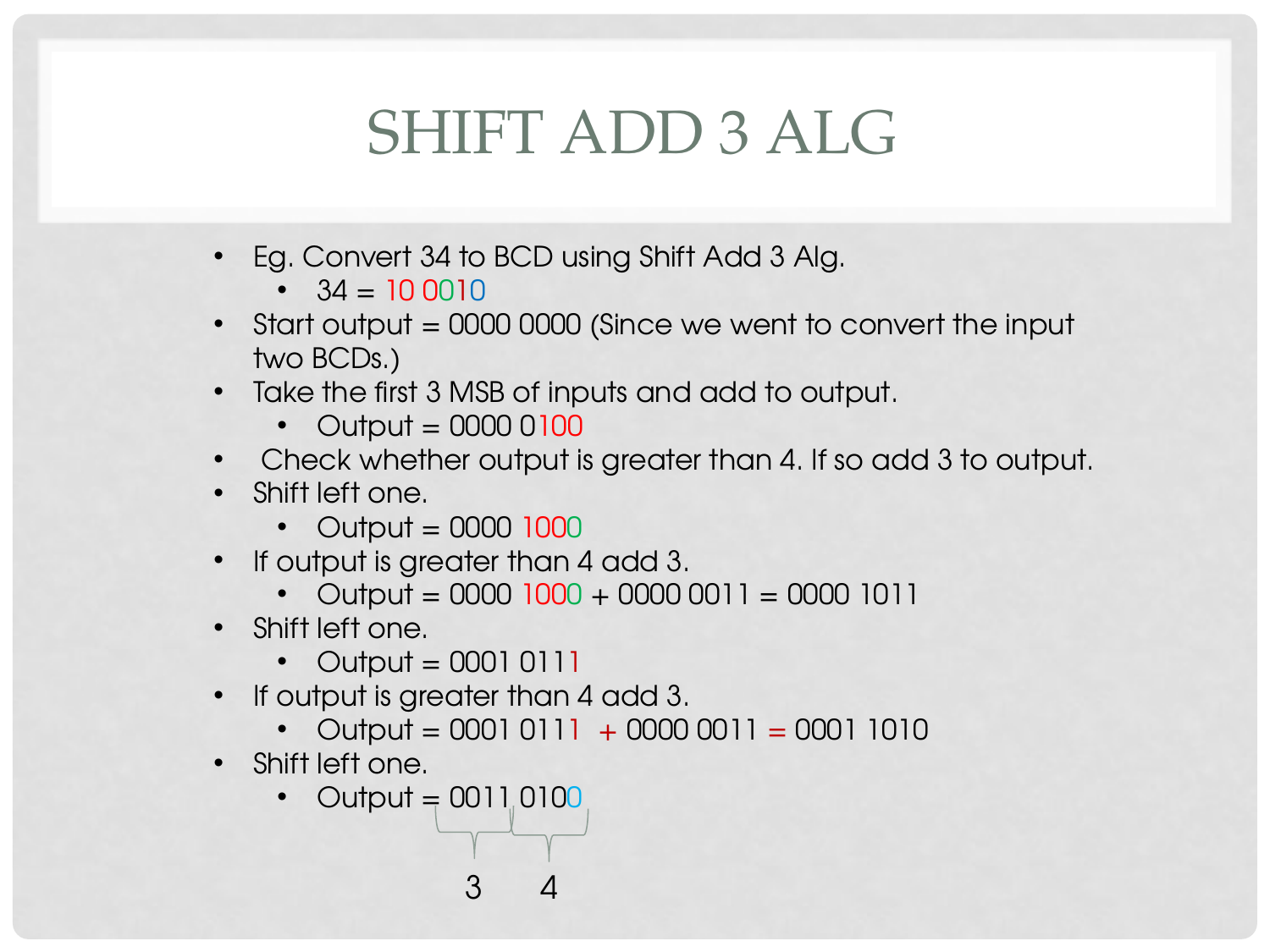

# Shift Add 3 Alg
Eg. Convert 34 to BCD using Shift Add 3 Alg.
34 = 10 0010
Start output = 0000 0000 (Since we went to convert the input two BCDs.)
Take the first 3 MSB of inputs and add to output.
Output = 0000 0100
 Check whether output is greater than 4. If so add 3 to output.
Shift left one.
Output = 0000 1000
If output is greater than 4 add 3.
Output = 0000 1000 + 0000 0011 = 0000 1011
Shift left one.
Output = 0001 0111
If output is greater than 4 add 3.
Output = 0001 0111  + 0000 0011 = 0001 1010
Shift left one.
Output = 0011 0100

3
4